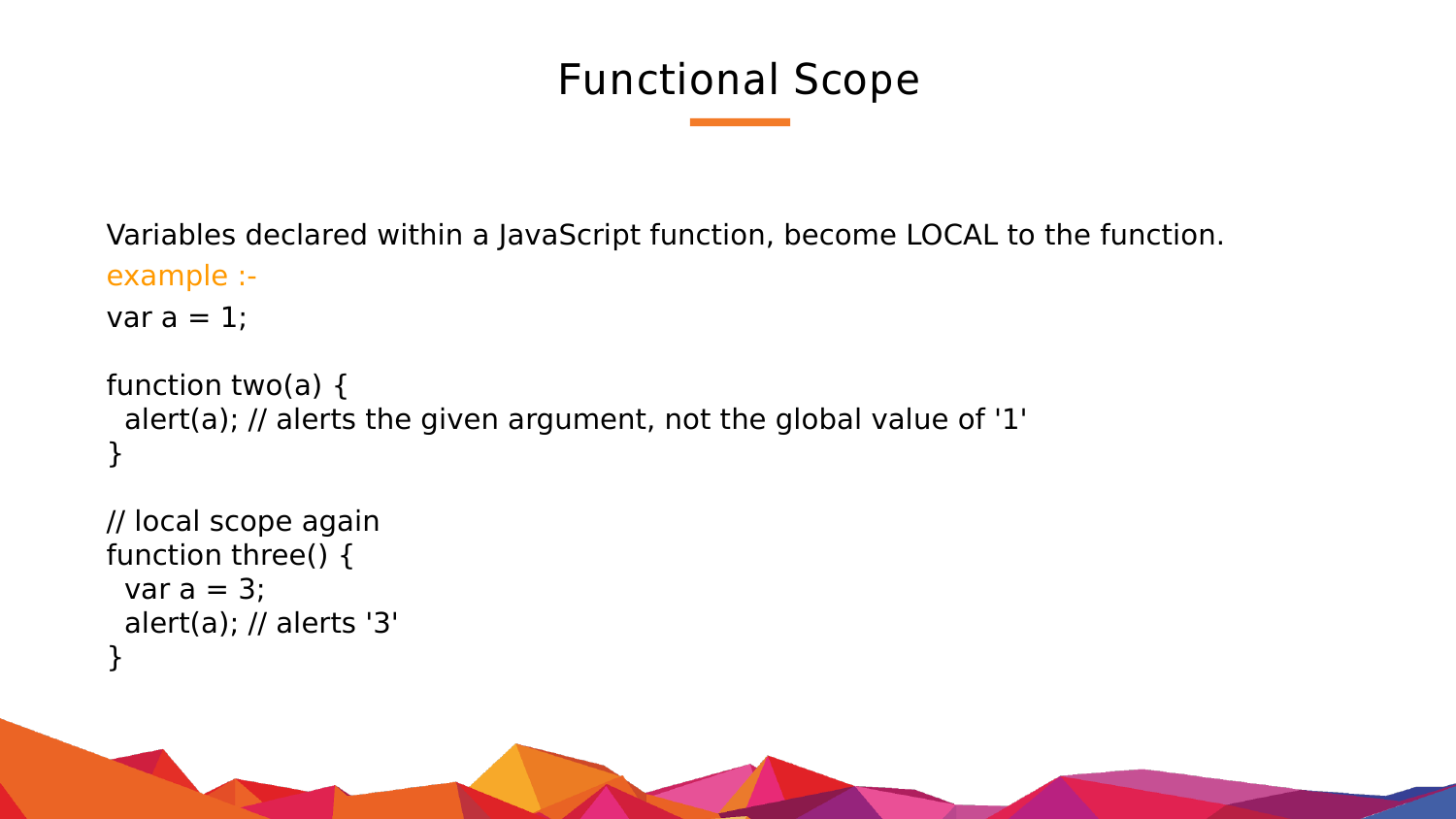

# Functional Scope
Variables declared within a JavaScript function, become LOCAL to the function.
example :-
var a = 1;
function two(a) {
  alert(a); // alerts the given argument, not the global value of '1'
}
// local scope again
function three() {
  var a = 3;
  alert(a); // alerts '3'
}